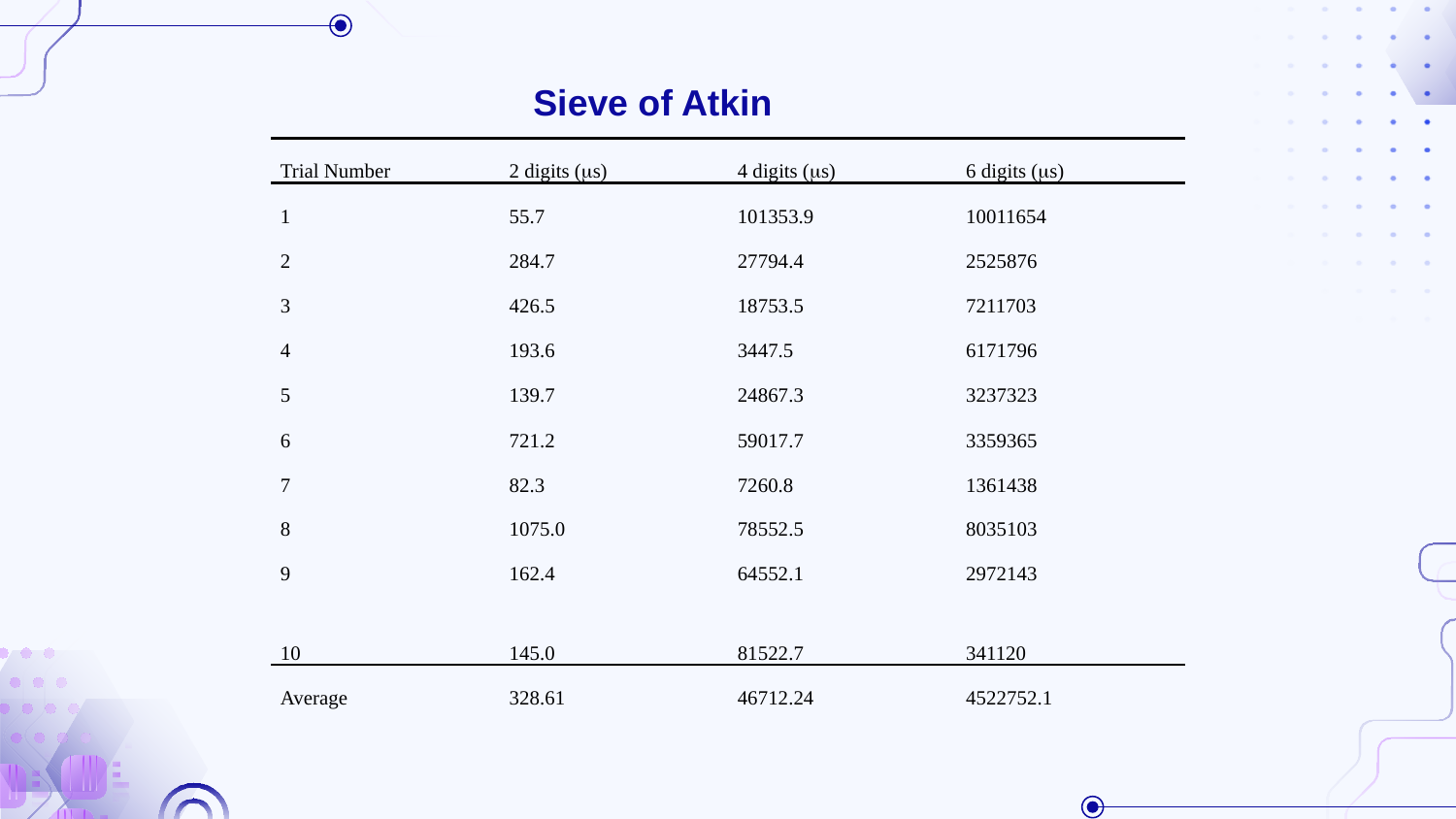

Sieve of Atkin
| Trial Number | 2 digits (μs) | 4 digits (μs) | 6 digits (μs) |
| --- | --- | --- | --- |
| 1 | 55.7 | 101353.9 | 10011654 |
| 2 | 284.7 | 27794.4 | 2525876 |
| 3 | 426.5 | 18753.5 | 7211703 |
| 4 | 193.6 | 3447.5 | 6171796 |
| 5 6 7 8 9 | 139.7 721.2 82.3 1075.0 162.4 | 24867.3 59017.7 7260.8 78552.5 64552.1 | 3237323 3359365 1361438 8035103 2972143 |
| 10 | 145.0 | 81522.7 | 341120 |
| Average | 328.61 | 46712.24 | 4522752.1 |